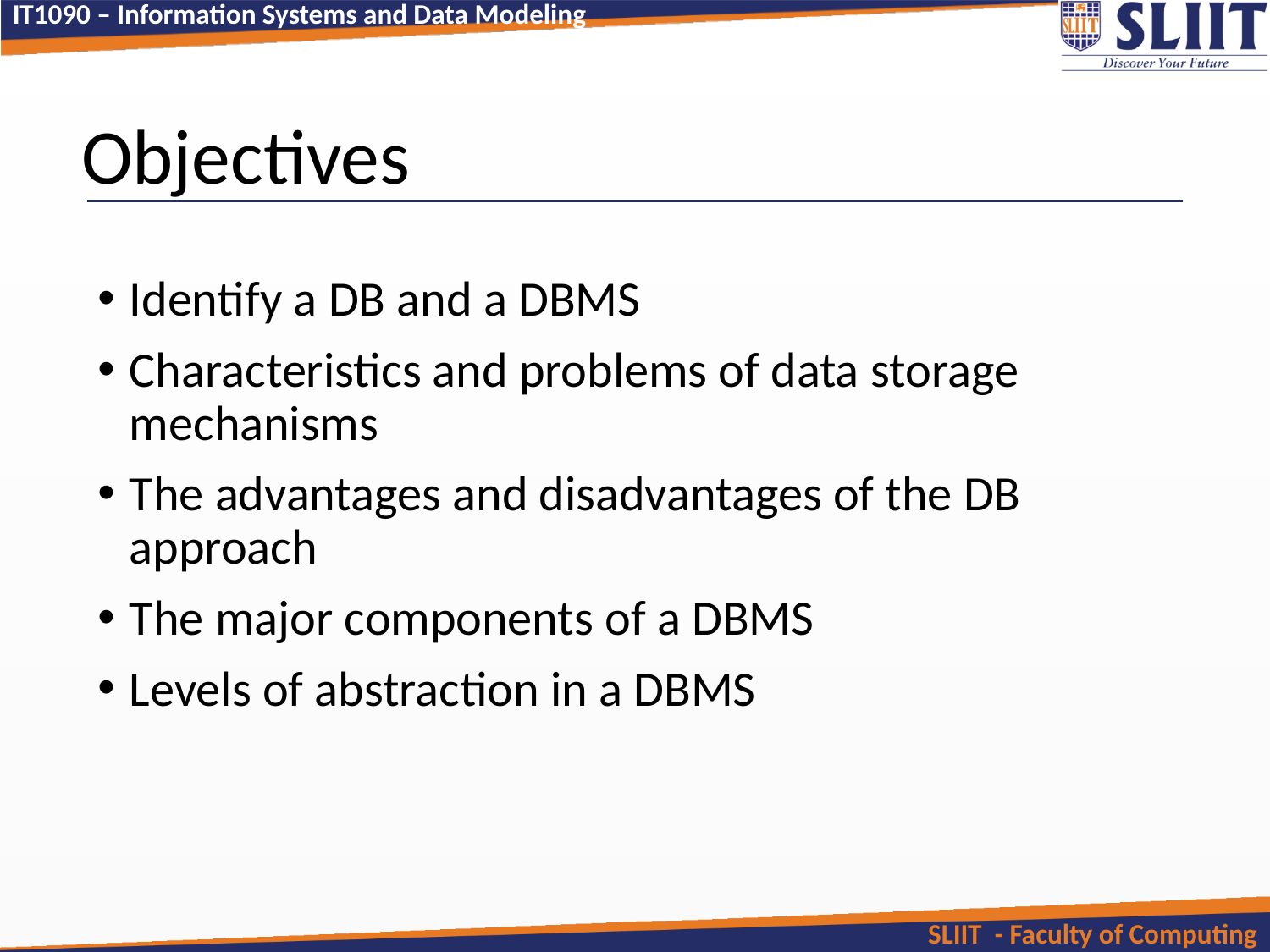

# Objectives
Identify a DB and a DBMS
Characteristics and problems of data storage mechanisms
The advantages and disadvantages of the DB approach
The major components of a DBMS
Levels of abstraction in a DBMS